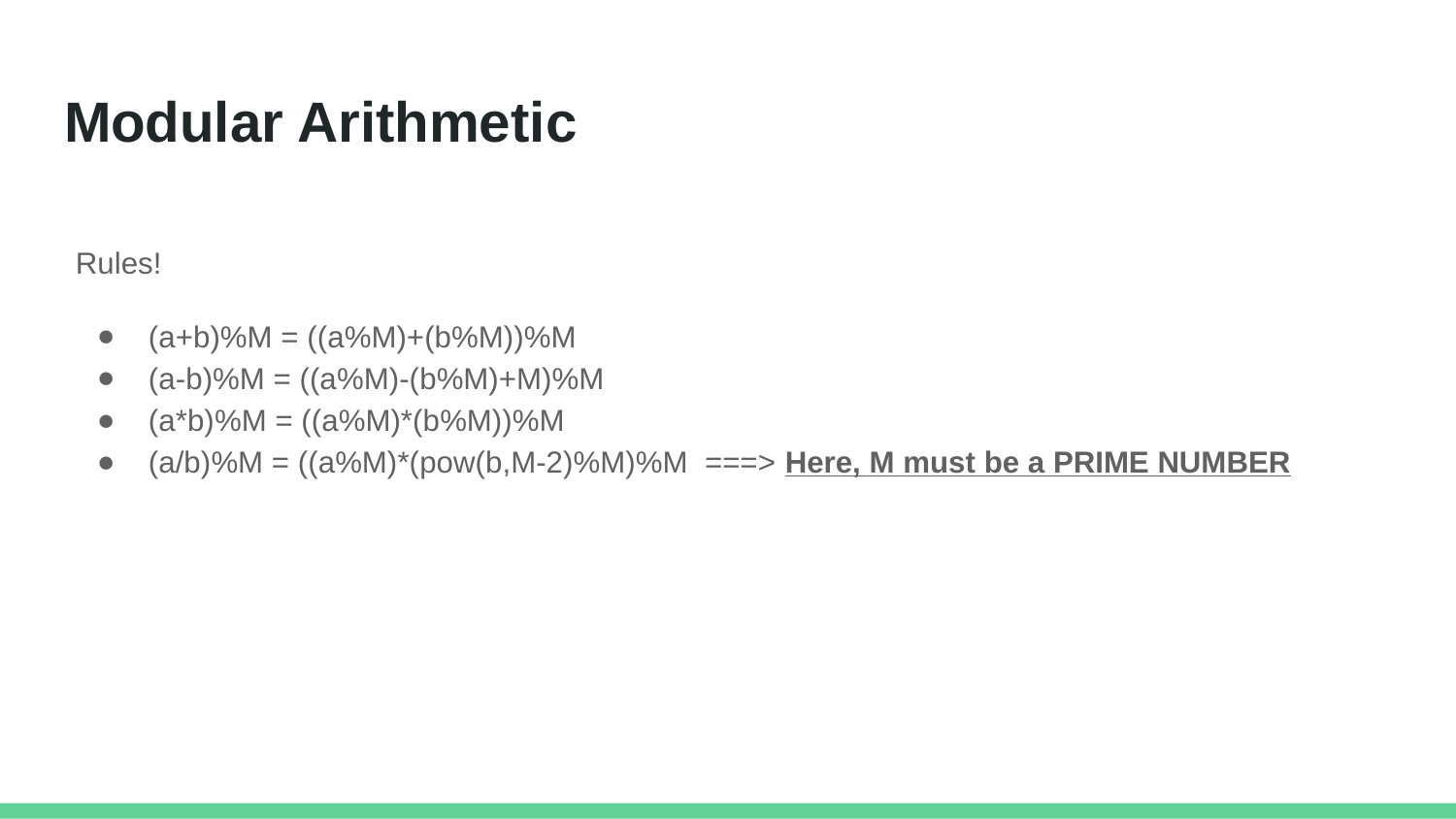

# Modular Arithmetic
Rules!
(a+b)%M = ((a%M)+(b%M))%M
(a-b)%M = ((a%M)-(b%M)+M)%M
(a*b)%M = ((a%M)*(b%M))%M
(a/b)%M = ((a%M)*(pow(b,M-2)%M)%M  ===> Here, M must be a PRIME NUMBER